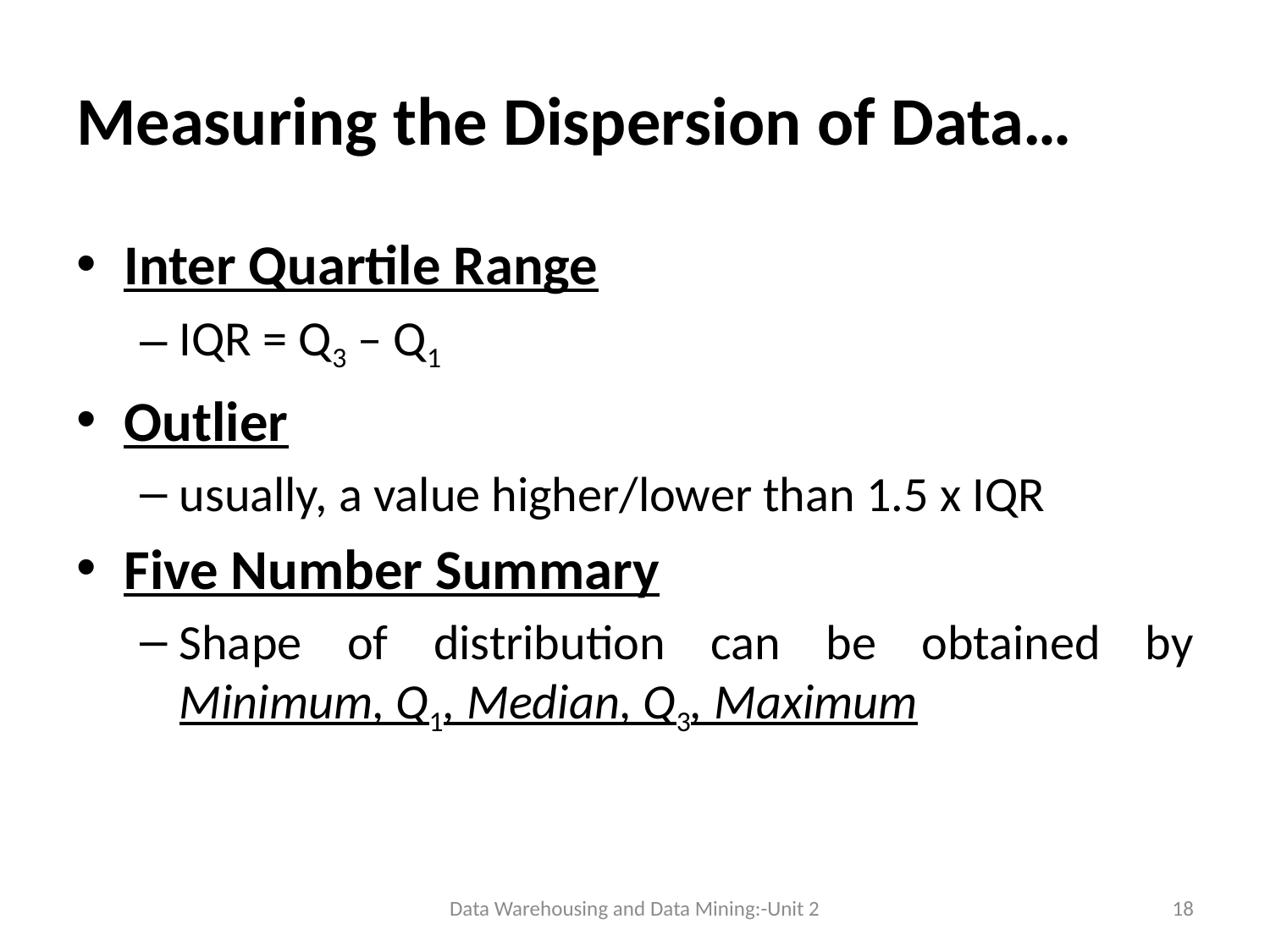

# Measuring the Dispersion of Data…
Inter Quartile Range
IQR = Q3 – Q1
Outlier
usually, a value higher/lower than 1.5 x IQR
Five Number Summary
Shape of distribution can be obtained by Minimum, Q1, Median, Q3, Maximum
Data Warehousing and Data Mining:-Unit 2
18